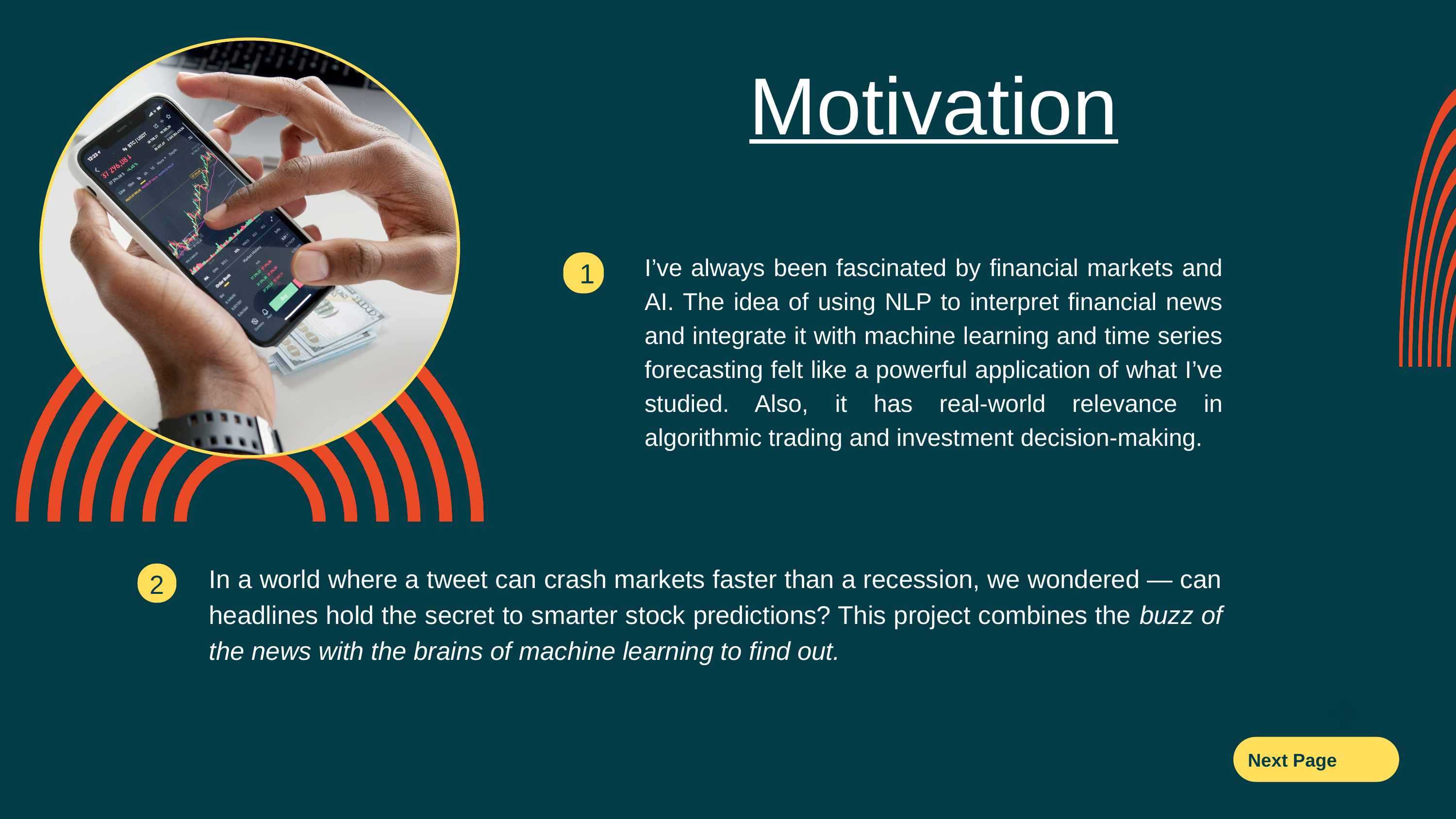

Motivation

I’ve always been fascinated by financial markets and AI. The idea of using NLP to interpret financial news and integrate it with machine learning and time series forecasting felt like a powerful application of what I’ve studied. Also, it has real-world relevance in algorithmic trading and investment decision-making.
1

In a world where a tweet can crash markets faster than a recession, we wondered — can headlines hold the secret to smarter stock predictions? This project combines the buzz of the news with the brains of machine learning to find out.
2

Next Page